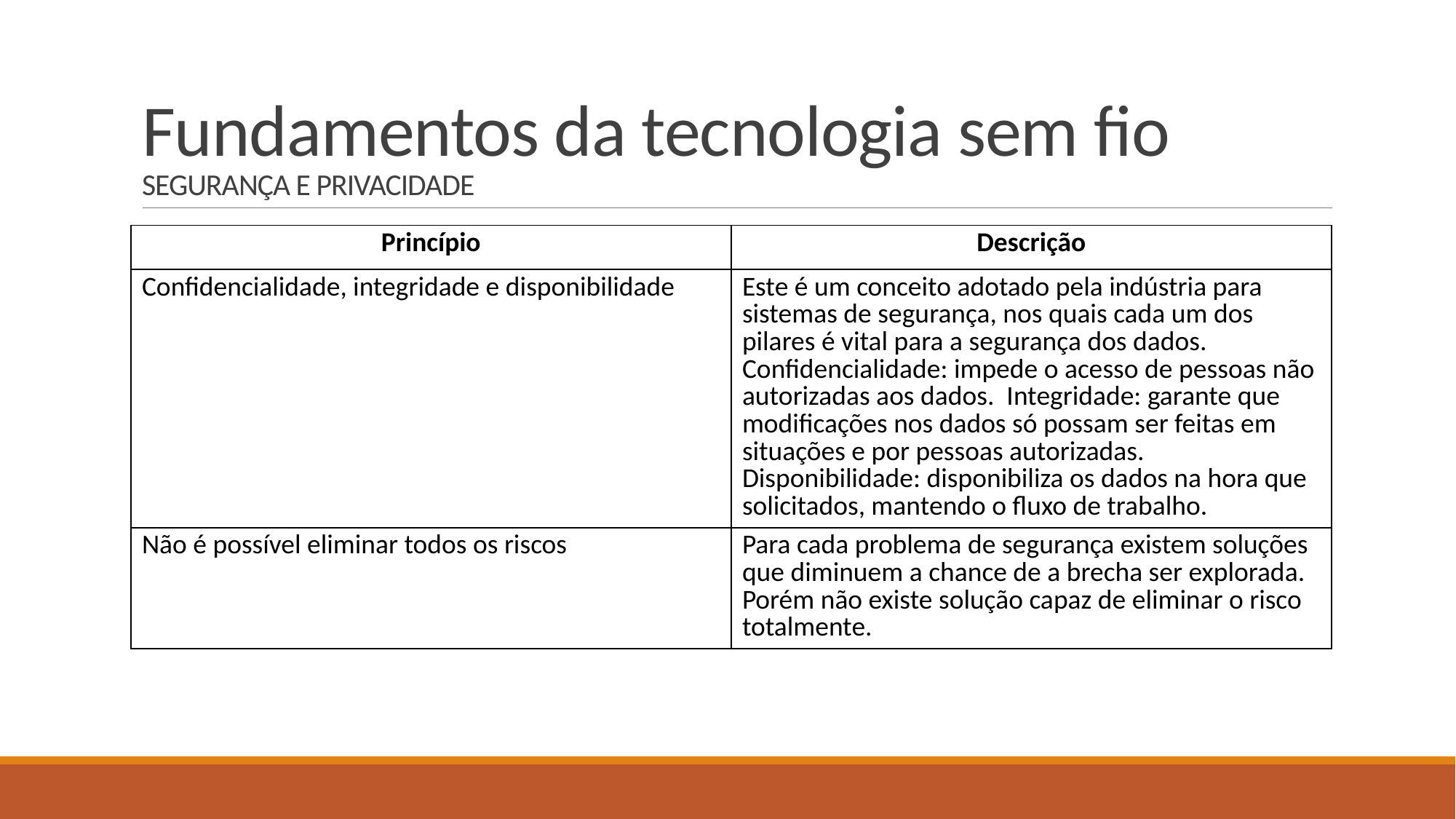

# Fundamentos da tecnologia sem fio SEGURANÇA E PRIVACIDADE
| Princípio | Descrição |
| --- | --- |
| Confidencialidade, integridade e disponibilidade | Este é um conceito adotado pela indústria para sistemas de segurança, nos quais cada um dos pilares é vital para a segurança dos dados.  Confidencialidade: impede o acesso de pessoas não autorizadas aos dados.  Integridade: garante que modificações nos dados só possam ser feitas em situações e por pessoas autorizadas.  Disponibilidade: disponibiliza os dados na hora que solicitados, mantendo o fluxo de trabalho. |
| Não é possível eliminar todos os riscos | Para cada problema de segurança existem soluções que diminuem a chance de a brecha ser explorada. Porém não existe solução capaz de eliminar o risco totalmente. |